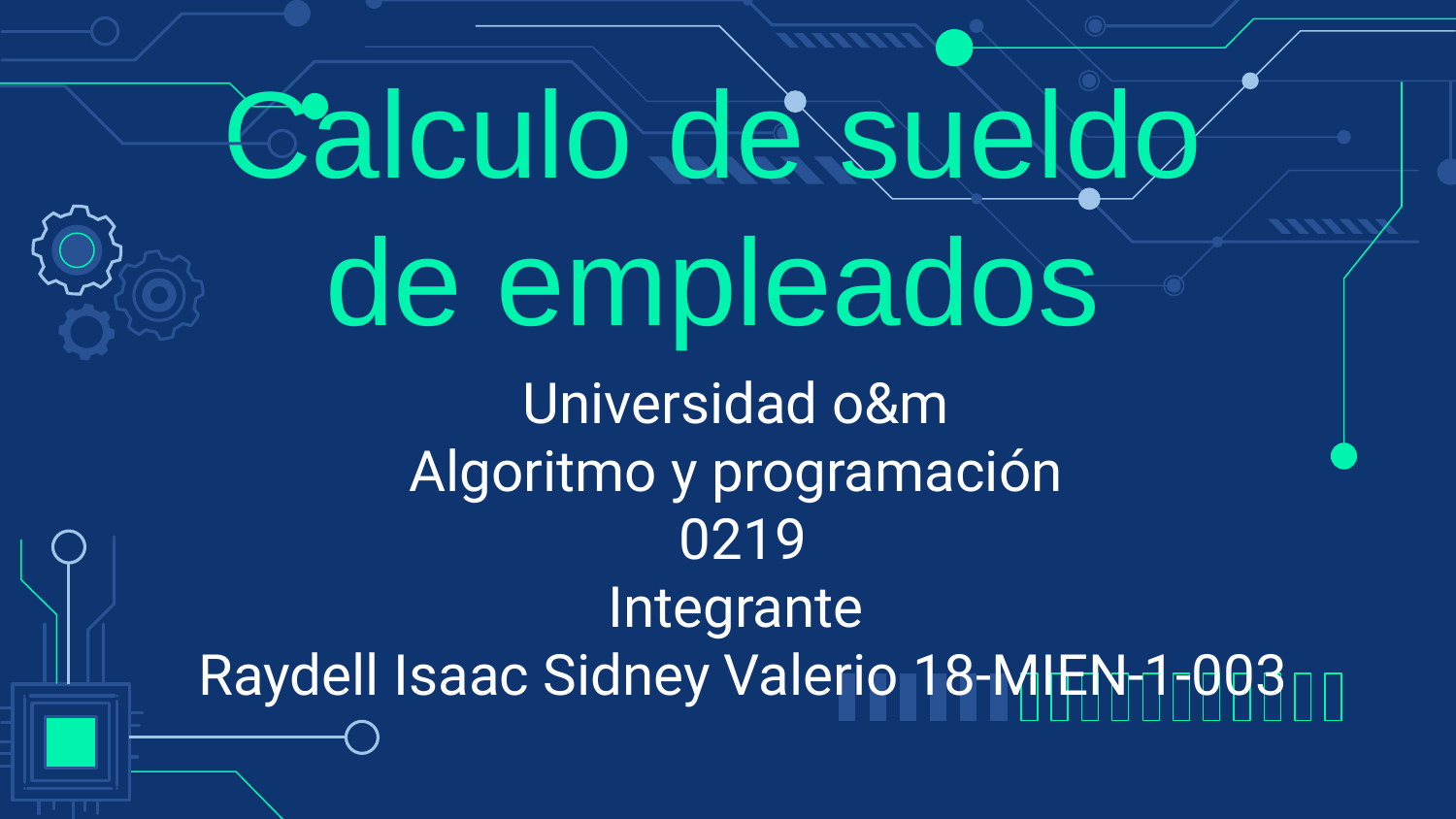

# Calculo de sueldo de empleados
Universidad o&m
Algoritmo y programación
0219
Integrante
Raydell Isaac Sidney Valerio 18-MIEN-1-003